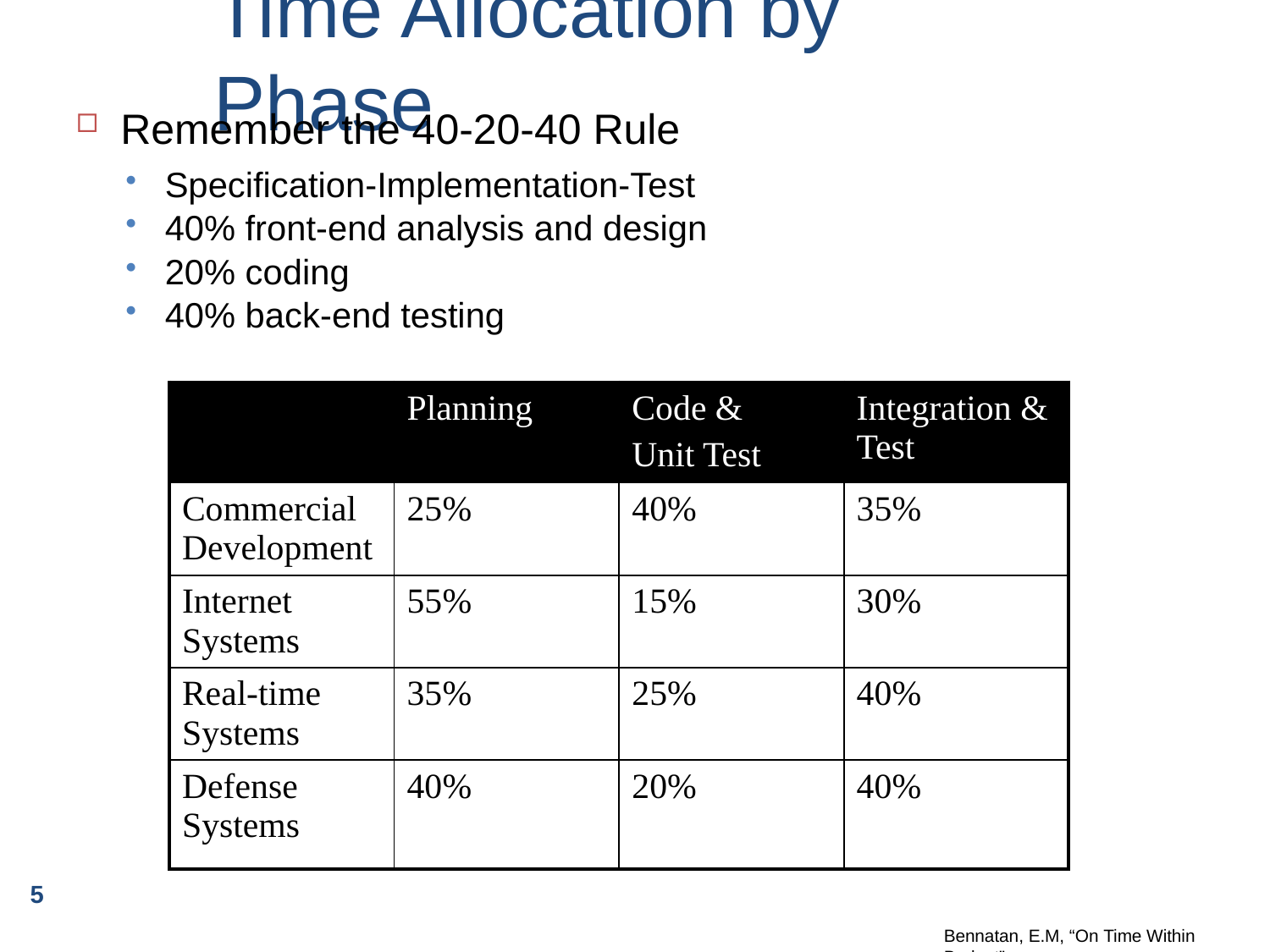

Time Allocation by Phase
Remember the 40-20-40 Rule
Specification-Implementation-Test
40% front-end analysis and design
20% coding
40% back-end testing

|  | Planning | Code & Unit Test | Integration & Test |
| --- | --- | --- | --- |
| Commercial Development | 25% | 40% | 35% |
| Internet Systems | 55% | 15% | 30% |
| Real-time Systems | 35% | 25% | 40% |
| Defense Systems | 40% | 20% | 40% |
5
Bennatan, E.M, “On Time Within Budget”